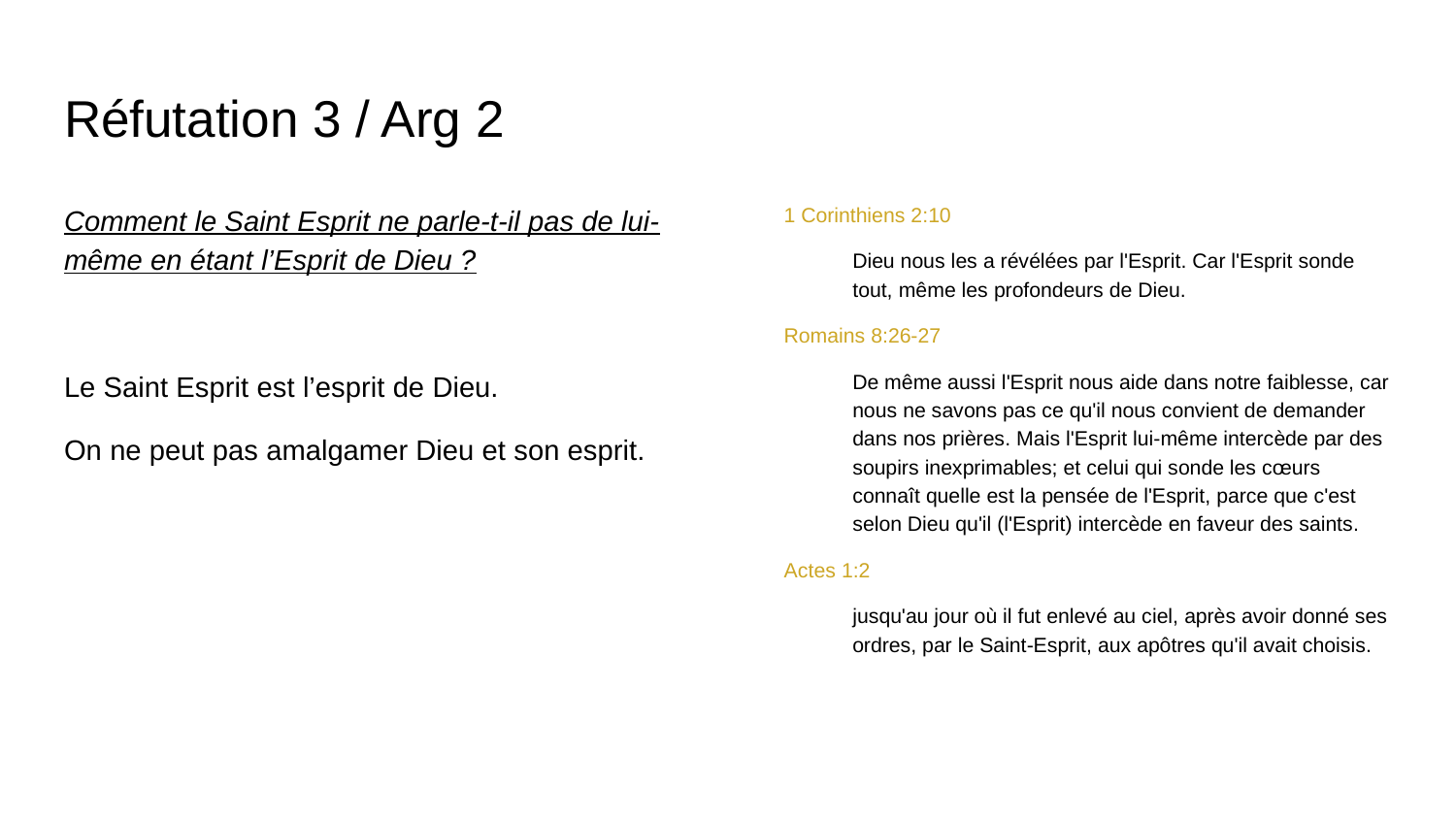

# Réfutation 3 / Arg 2

Comment le Saint Esprit ne parle-t-il pas de lui-même en étant l’Esprit de Dieu ?

Le Saint Esprit est l’esprit de Dieu.
On ne peut pas amalgamer Dieu et son esprit.
1 Corinthiens 2:10
Dieu nous les a révélées par l'Esprit. Car l'Esprit sonde tout, même les profondeurs de Dieu.
Romains 8:26-27
De même aussi l'Esprit nous aide dans notre faiblesse, car nous ne savons pas ce qu'il nous convient de demander dans nos prières. Mais l'Esprit lui-même intercède par des soupirs inexprimables; et celui qui sonde les cœurs connaît quelle est la pensée de l'Esprit, parce que c'est selon Dieu qu'il (l'Esprit) intercède en faveur des saints.
Actes 1:2
jusqu'au jour où il fut enlevé au ciel, après avoir donné ses ordres, par le Saint-Esprit, aux apôtres qu'il avait choisis.